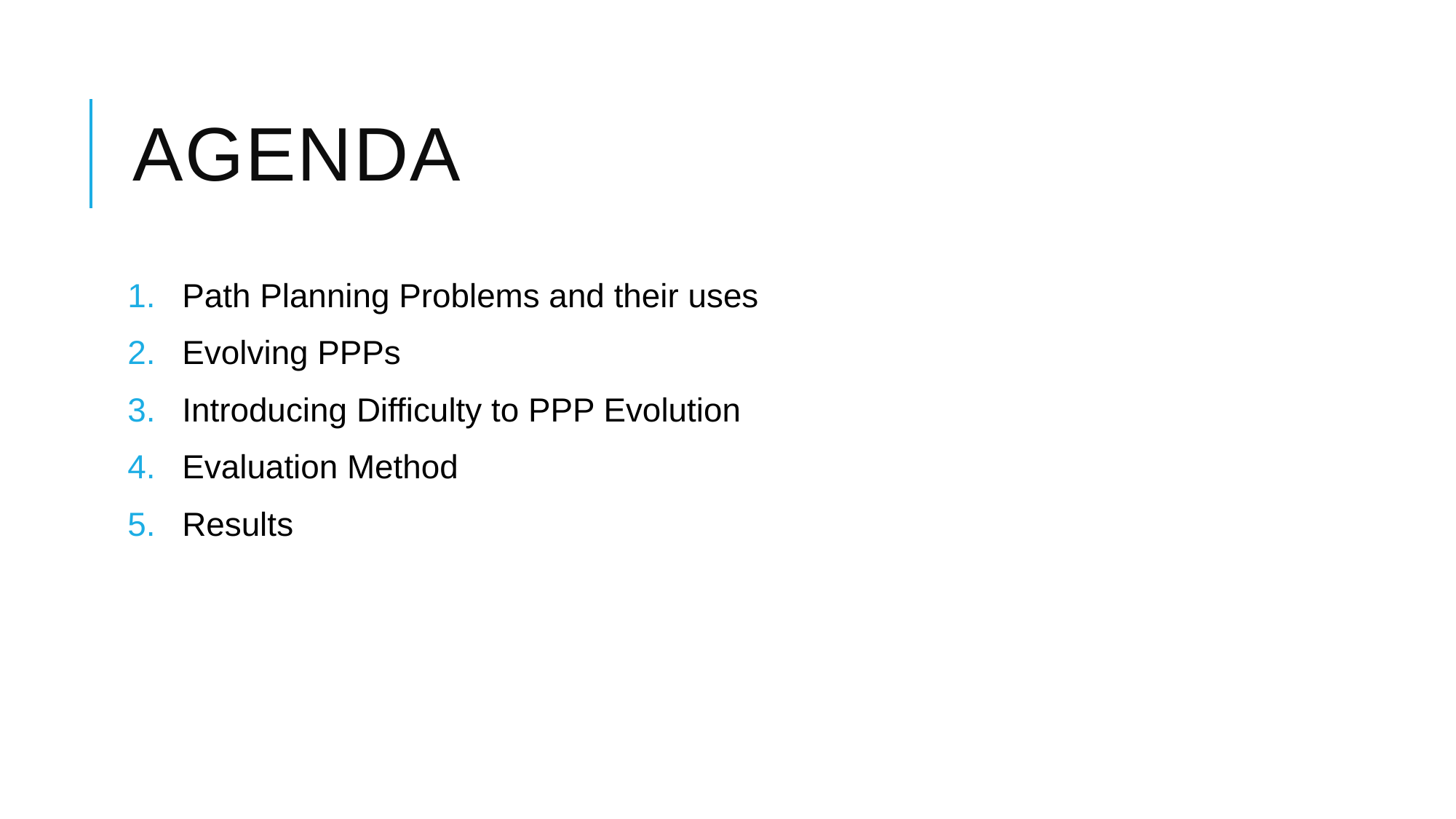

# Agenda
Path Planning Problems and their uses
Evolving PPPs
Introducing Difficulty to PPP Evolution
Evaluation Method
Results